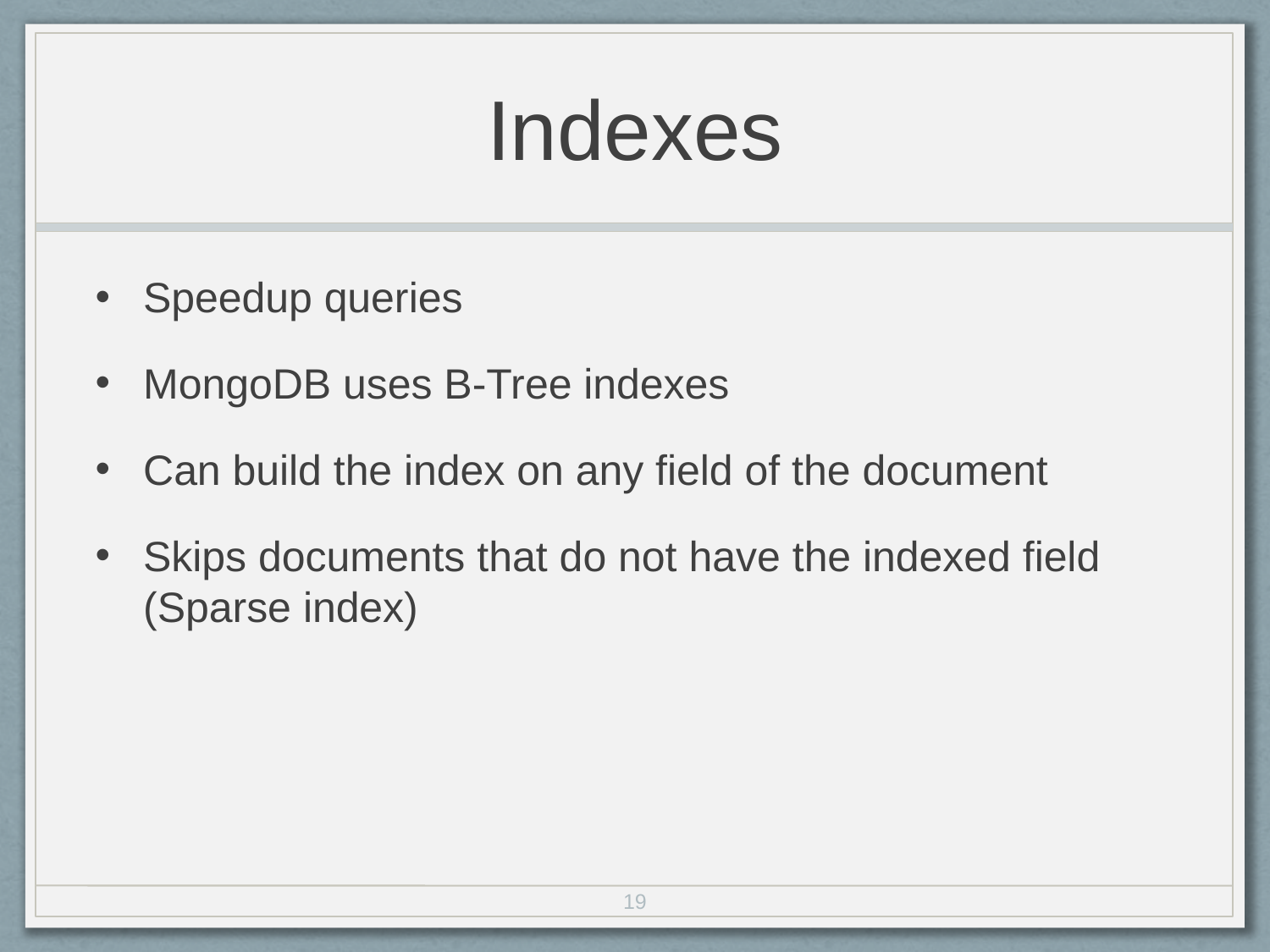

# Indexes
Speedup queries
MongoDB uses B-Tree indexes
Can build the index on any field of the document
Skips documents that do not have the indexed field (Sparse index)

19